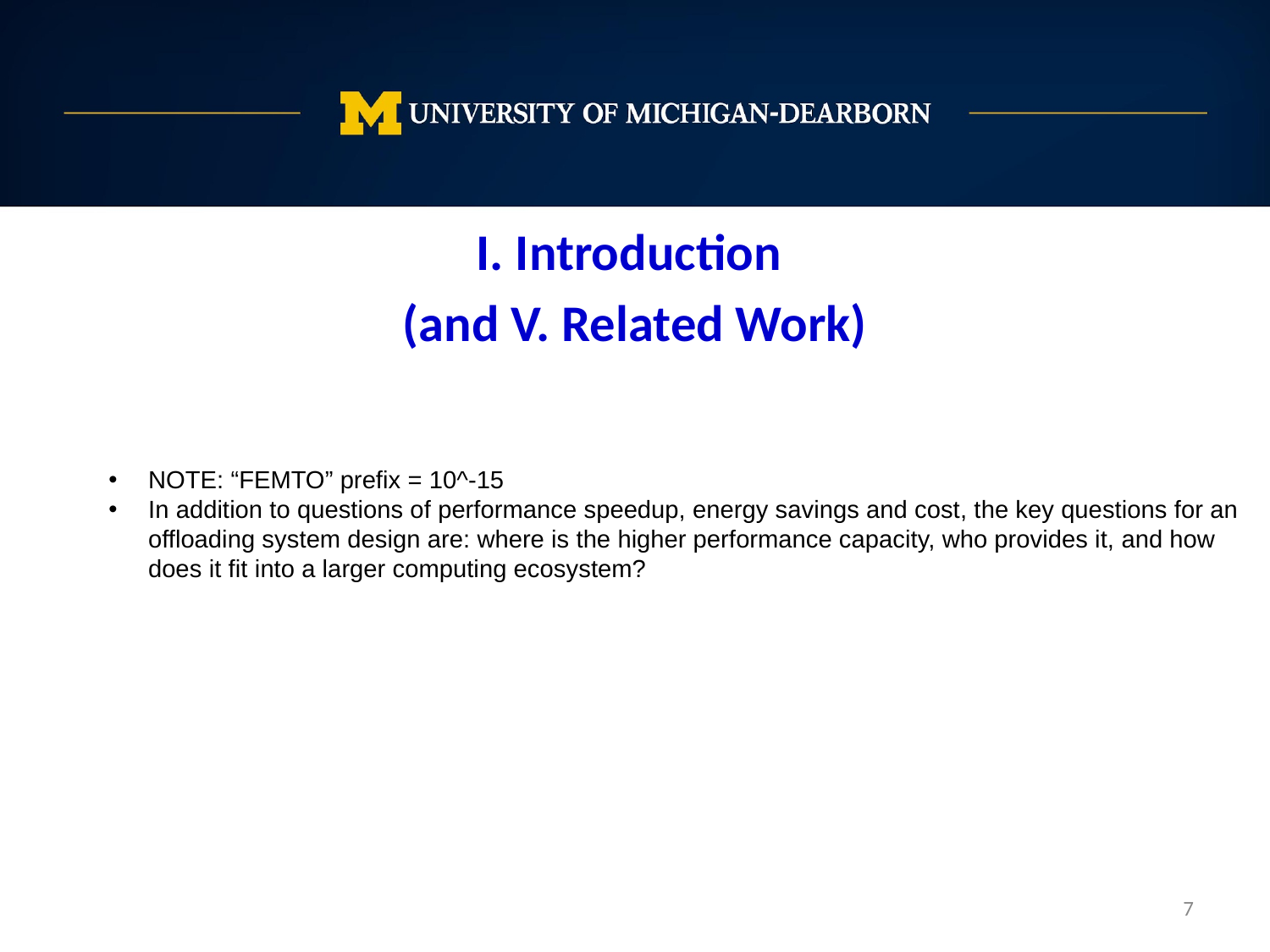

I. Introduction
(and V. Related Work)

NOTE: “FEMTO” prefix = 10^-15
In addition to questions of performance speedup, energy savings and cost, the key questions for an offloading system design are: where is the higher performance capacity, who provides it, and how does it fit into a larger computing ecosystem?

7